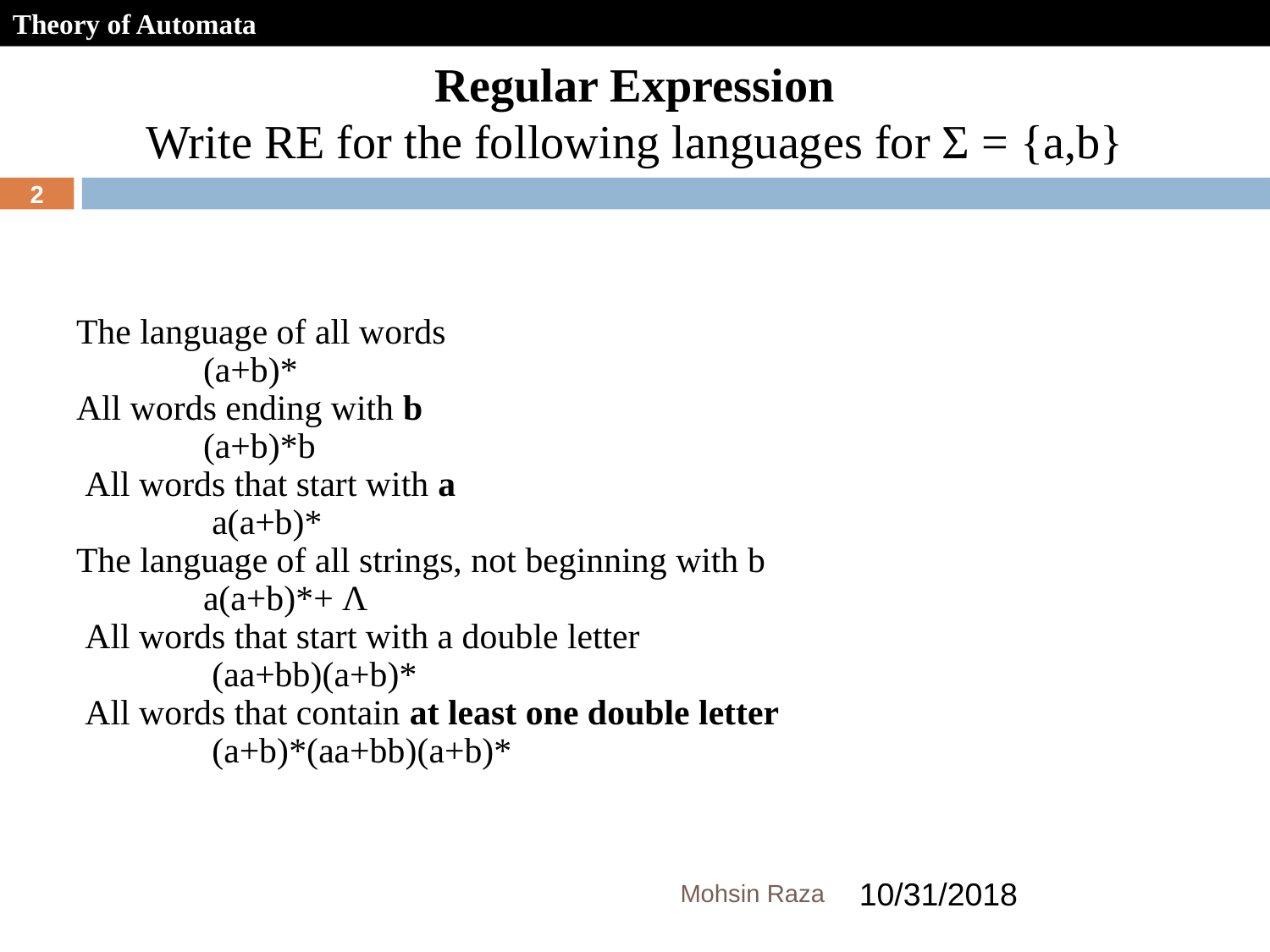

Theory of Automata
Regular Expression
Write RE for the following languages for Σ = {a,b}
2
The language of all words
	(a+b)*
All words ending with b
	(a+b)*b
 All words that start with a
	 a(a+b)*
The language of all strings, not beginning with b
	a(a+b)*+ Λ
 All words that start with a double letter
	 (aa+bb)(a+b)*
 All words that contain at least one double letter
	 (a+b)*(aa+bb)(a+b)*

Mohsin Raza
10/31/2018